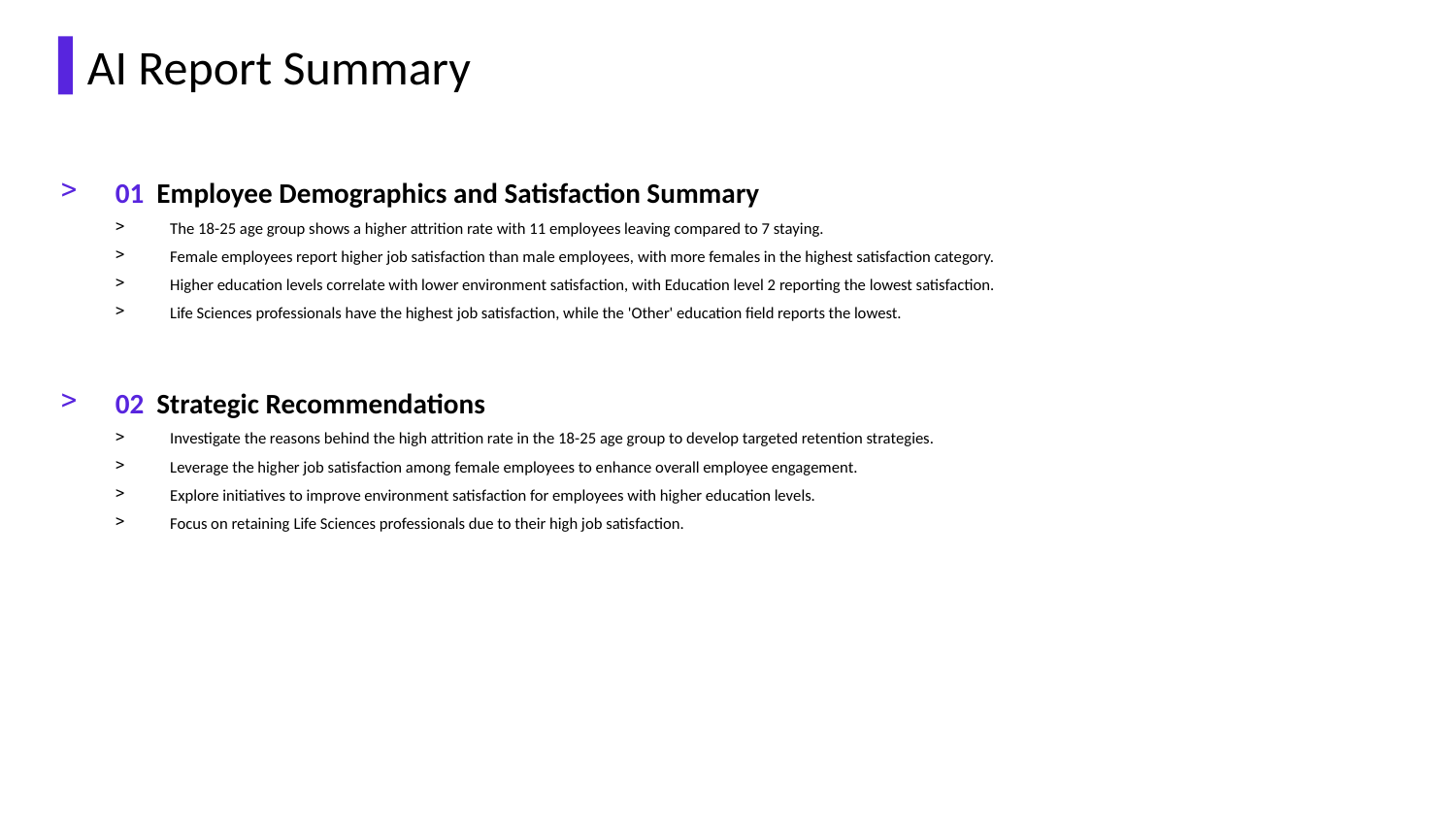

AI Report Summary
01  Employee Demographics and Satisfaction Summary
The 18-25 age group shows a higher attrition rate with 11 employees leaving compared to 7 staying.
Female employees report higher job satisfaction than male employees, with more females in the highest satisfaction category.
Higher education levels correlate with lower environment satisfaction, with Education level 2 reporting the lowest satisfaction.
Life Sciences professionals have the highest job satisfaction, while the 'Other' education field reports the lowest.
02  Strategic Recommendations
Investigate the reasons behind the high attrition rate in the 18-25 age group to develop targeted retention strategies.
Leverage the higher job satisfaction among female employees to enhance overall employee engagement.
Explore initiatives to improve environment satisfaction for employees with higher education levels.
Focus on retaining Life Sciences professionals due to their high job satisfaction.